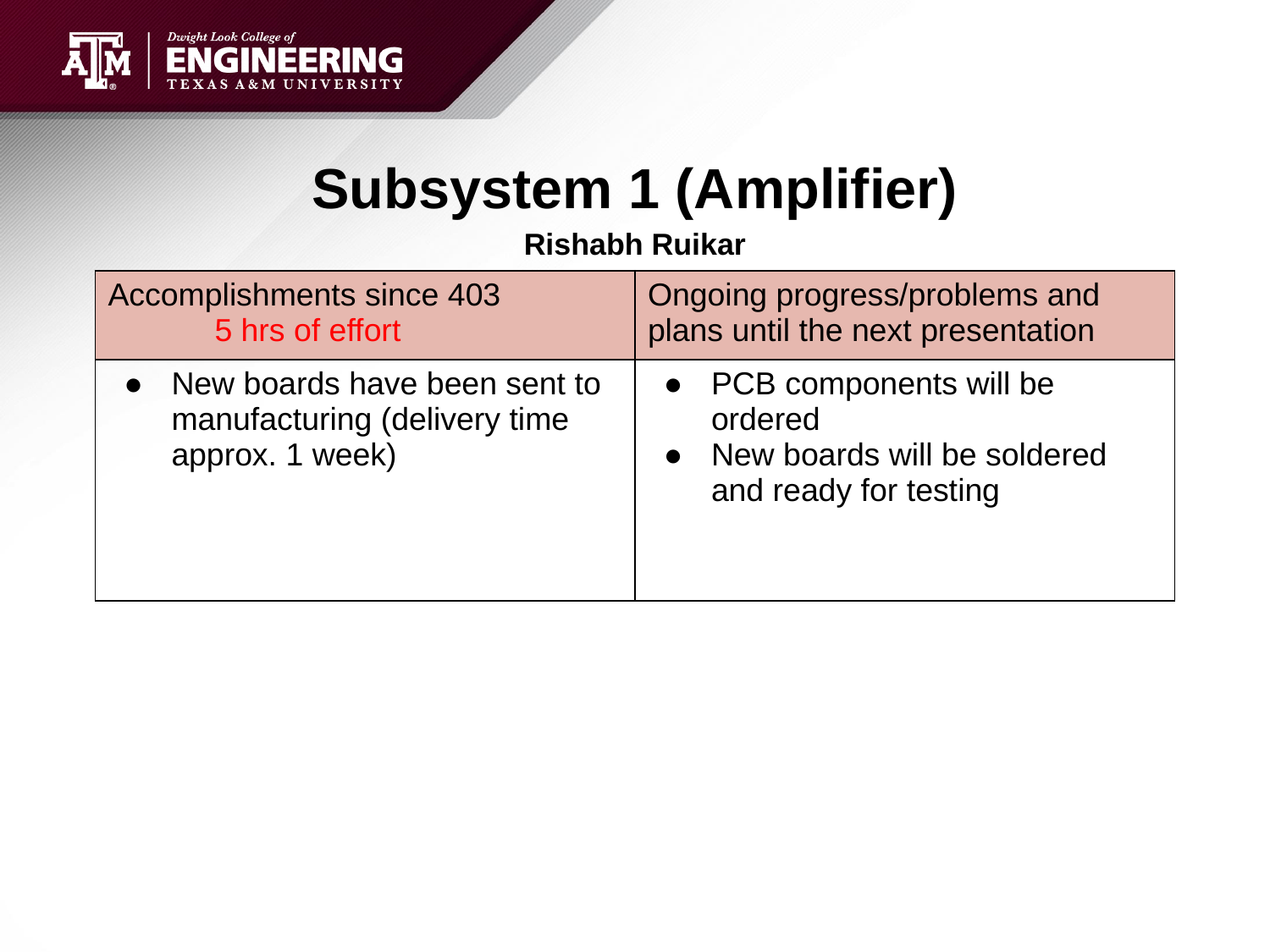

# Subsystem 1 (Amplifier)
Rishabh Ruikar
| Accomplishments since 403 5 hrs of effort | Ongoing progress/problems and plans until the next presentation |
| --- | --- |
| New boards have been sent to manufacturing (delivery time approx. 1 week) | PCB components will be ordered New boards will be soldered and ready for testing |